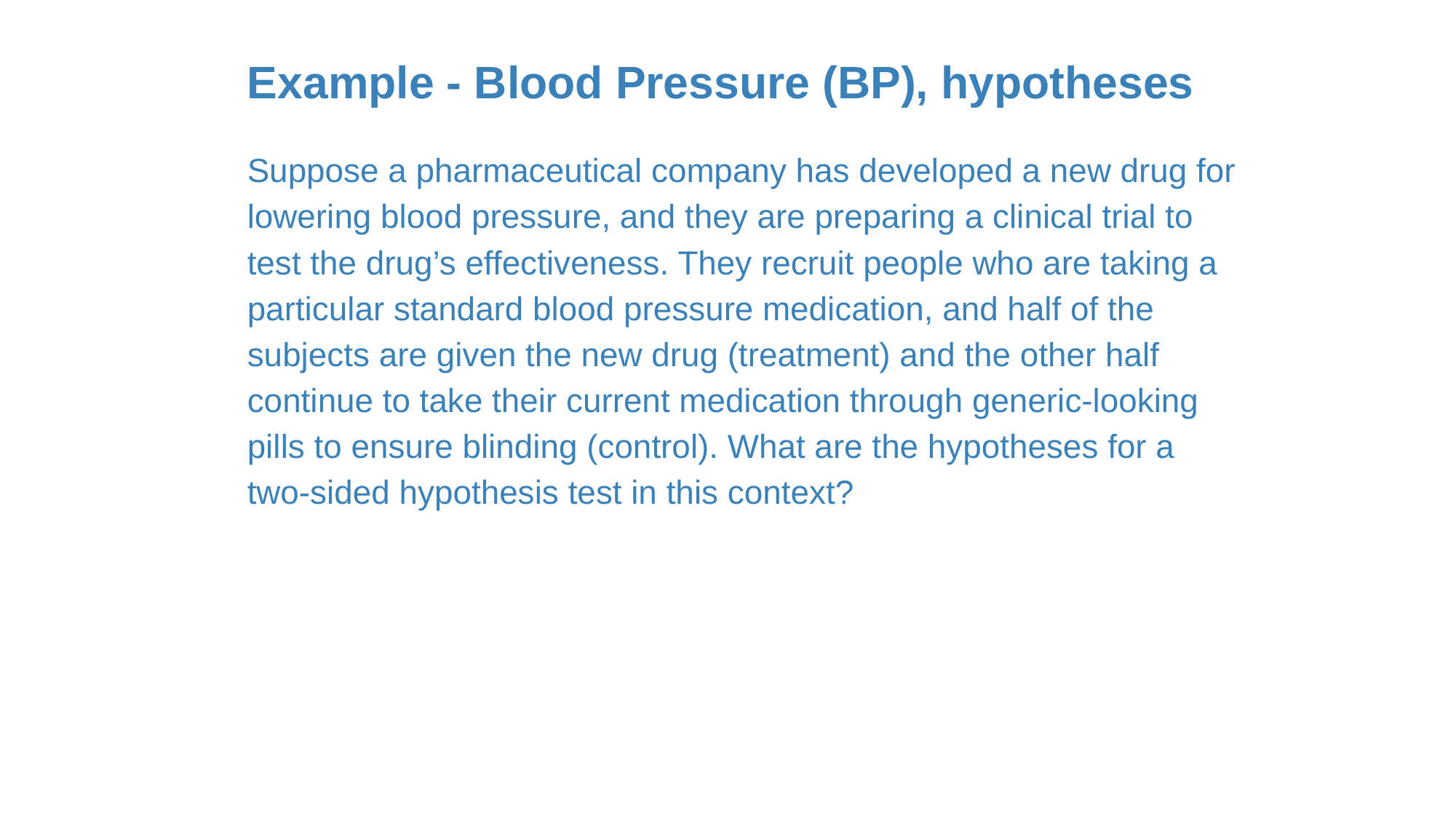

Example - Blood Pressure (BP), hypotheses
Suppose a pharmaceutical company has developed a new drug for lowering blood pressure, and they are preparing a clinical trial to test the drug’s effectiveness. They recruit people who are taking a particular standard blood pressure medication, and half of the subjects are given the new drug (treatment) and the other half continue to take their current medication through generic-looking pills to ensure blinding (control). What are the hypotheses for a two-sided hypothesis test in this context?